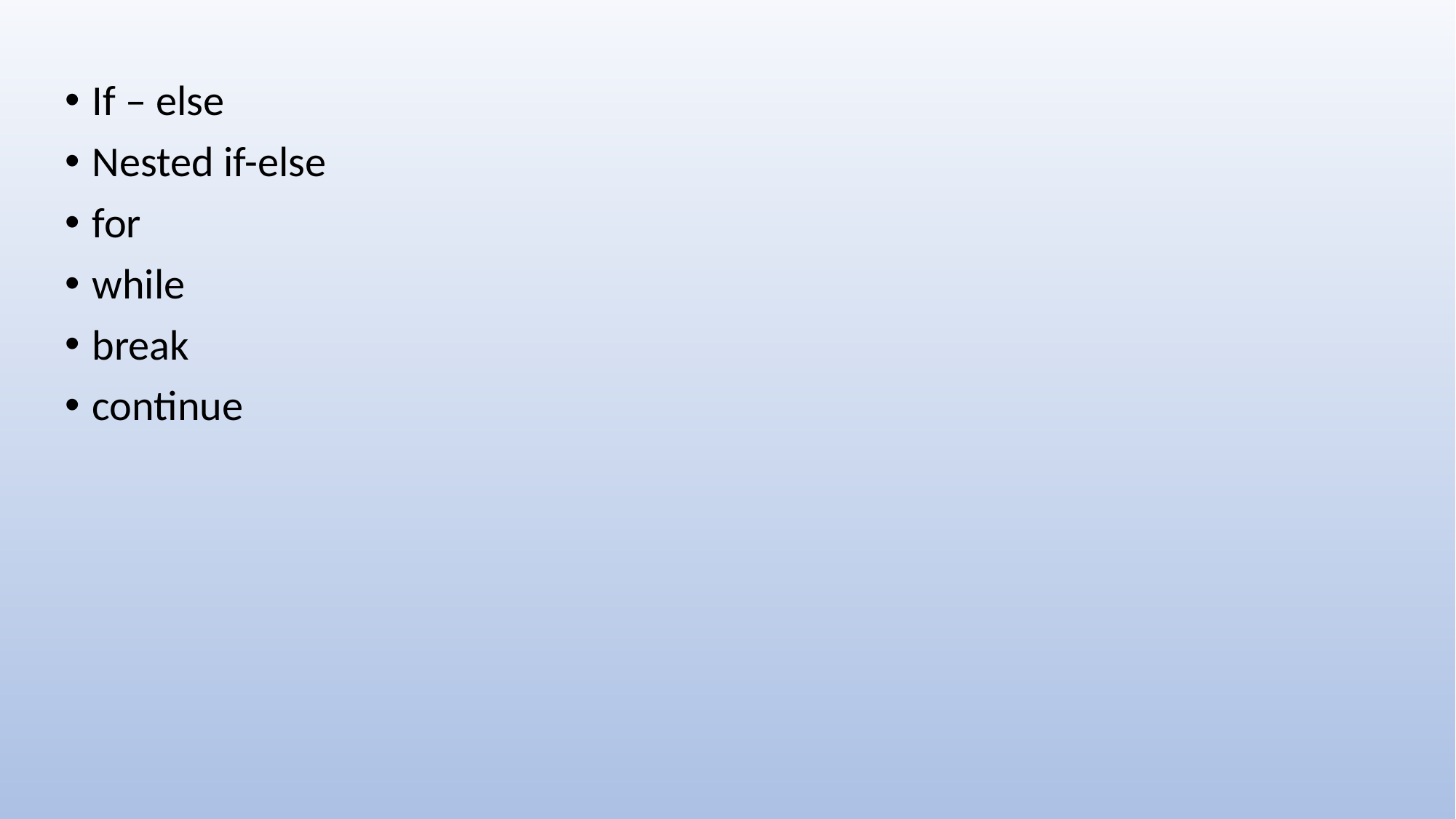

If – else
Nested if-else
for
while
break
continue